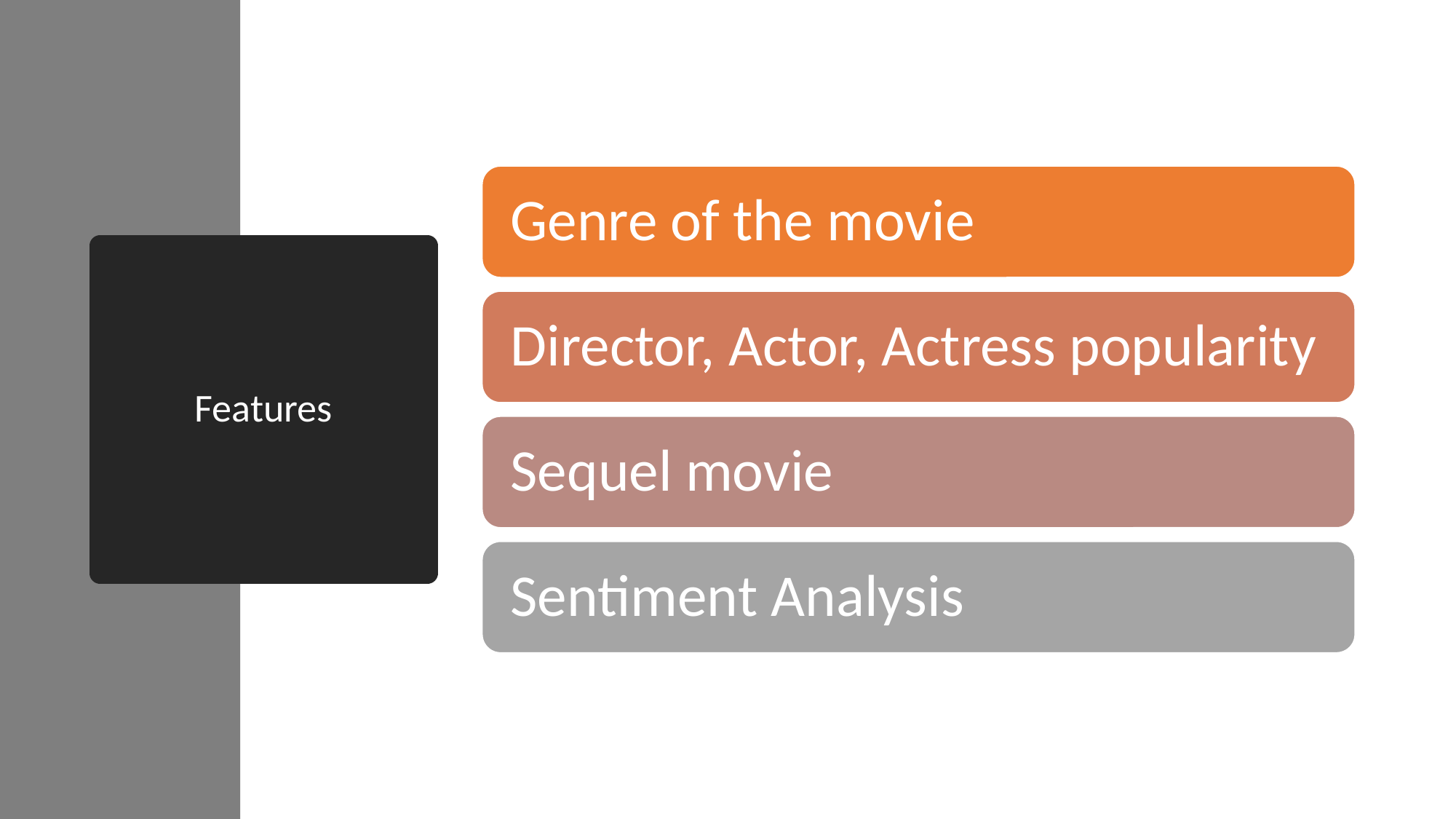

Genre of the movie
Director, Actor, Actress popularity
Sequel movie
Sentiment Analysis
# Features